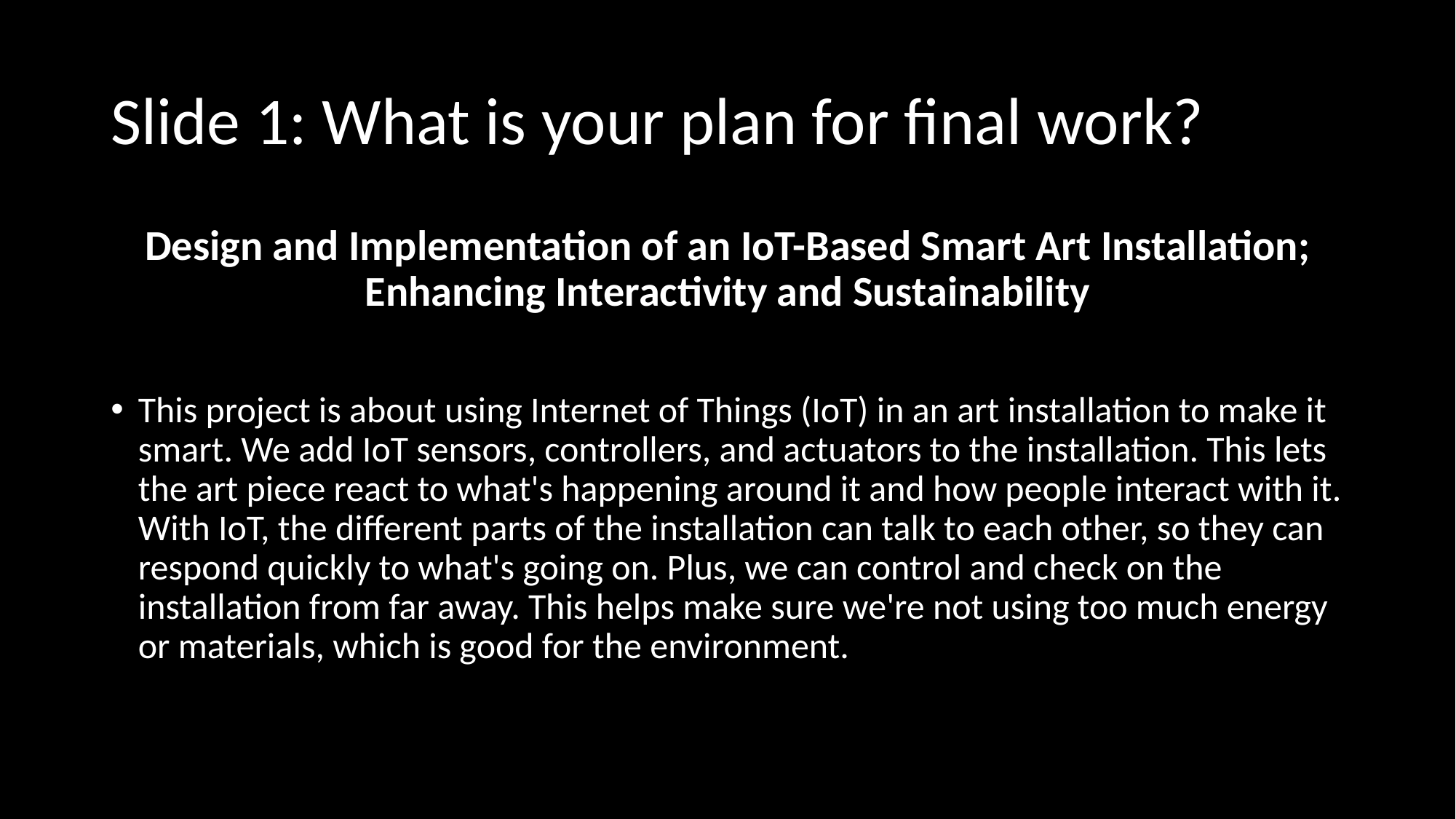

# Slide 1: What is your plan for final work?
Design and Implementation of an IoT-Based Smart Art Installation; Enhancing Interactivity and Sustainability

This project is about using Internet of Things (IoT) in an art installation to make it smart. We add IoT sensors, controllers, and actuators to the installation. This lets the art piece react to what's happening around it and how people interact with it. With IoT, the different parts of the installation can talk to each other, so they can respond quickly to what's going on. Plus, we can control and check on the installation from far away. This helps make sure we're not using too much energy or materials, which is good for the environment.